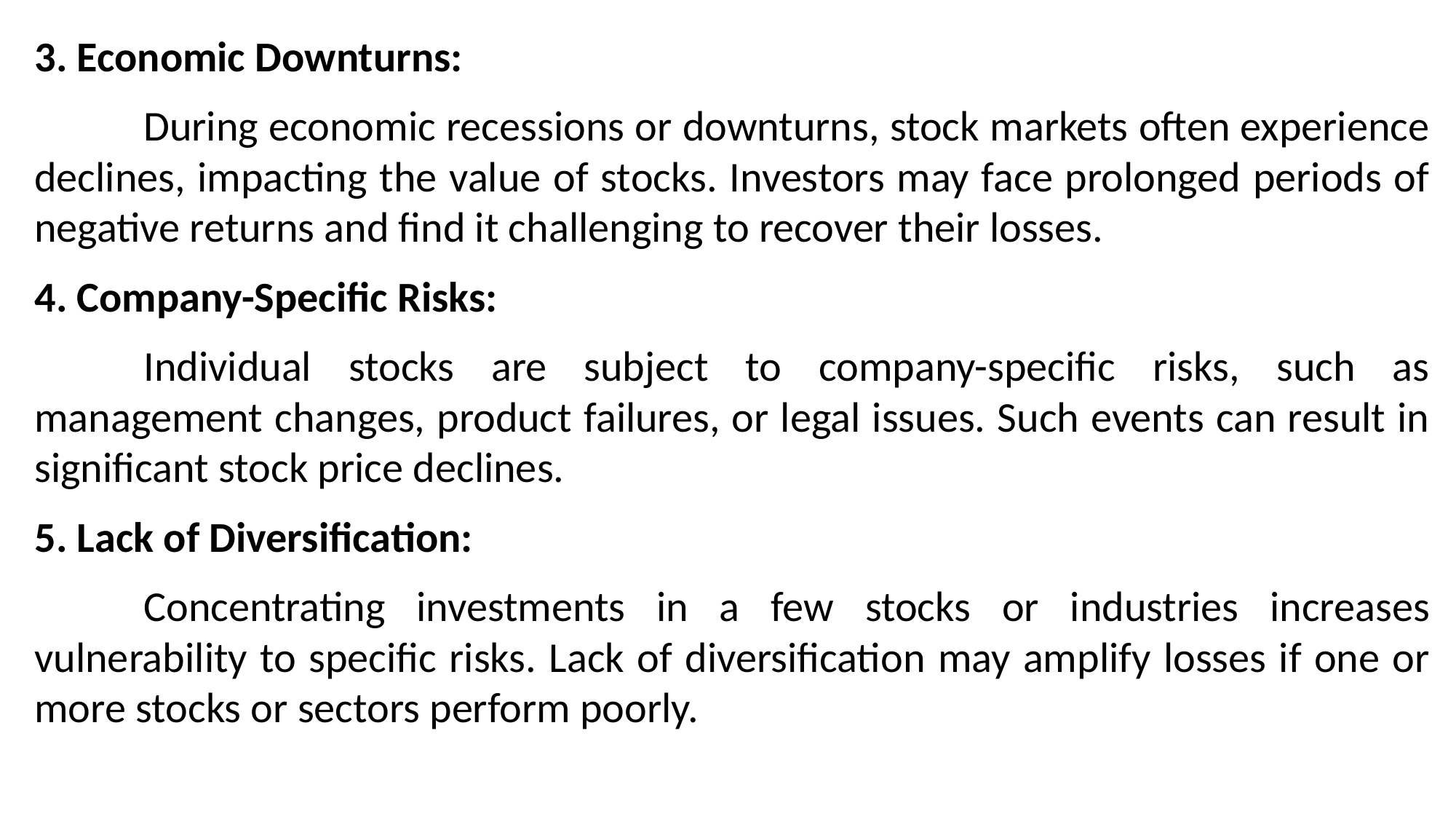

3. Economic Downturns:
	During economic recessions or downturns, stock markets often experience declines, impacting the value of stocks. Investors may face prolonged periods of negative returns and find it challenging to recover their losses.
4. Company-Specific Risks:
	Individual stocks are subject to company-specific risks, such as management changes, product failures, or legal issues. Such events can result in significant stock price declines.
5. Lack of Diversification:
	Concentrating investments in a few stocks or industries increases vulnerability to specific risks. Lack of diversification may amplify losses if one or more stocks or sectors perform poorly.